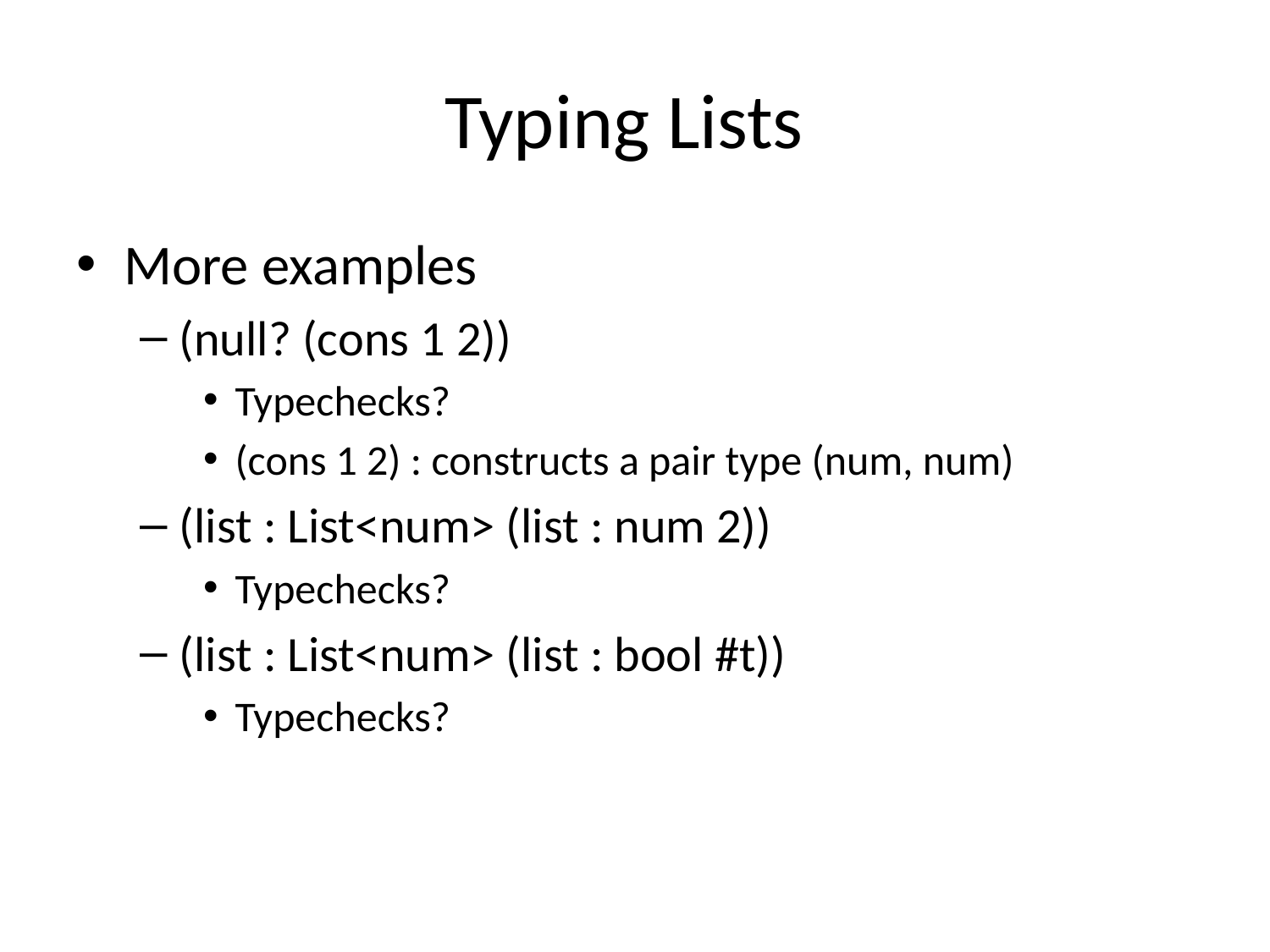

# Typing Lists
More examples
(null? (cons 1 2))
Typechecks?
(cons 1 2) : constructs a pair type (num, num)
(list : List<num> (list : num 2))
Typechecks?
(list : List<num> (list : bool #t))
Typechecks?